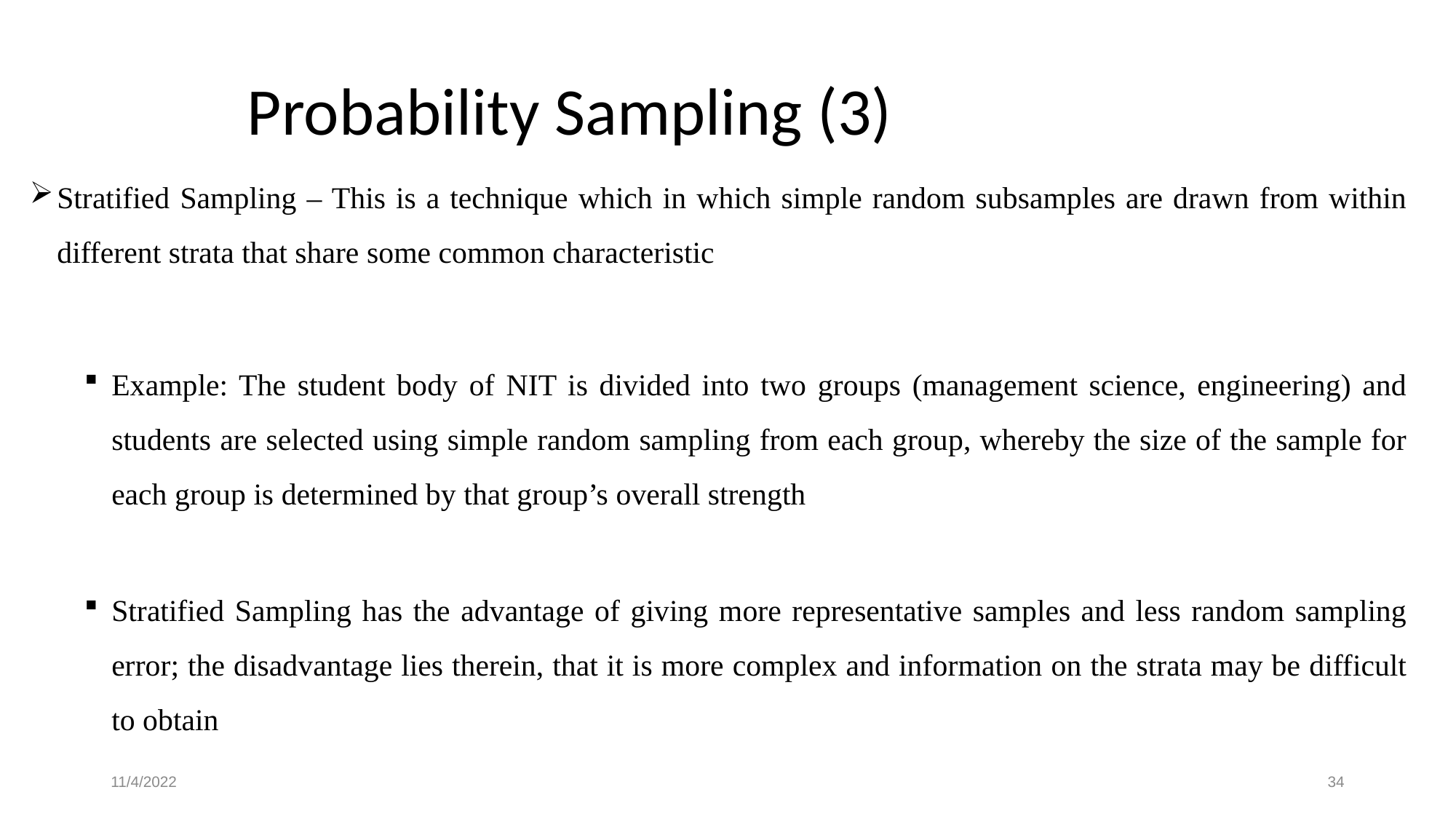

# Probability Sampling (3)
Stratified Sampling – This is a technique which in which simple random subsamples are drawn from within different strata that share some common characteristic

Example: The student body of NIT is divided into two groups (management science, engineering) and students are selected using simple random sampling from each group, whereby the size of the sample for each group is determined by that group’s overall strength

Stratified Sampling has the advantage of giving more representative samples and less random sampling error; the disadvantage lies therein, that it is more complex and information on the strata may be difficult to obtain
11/4/2022
34